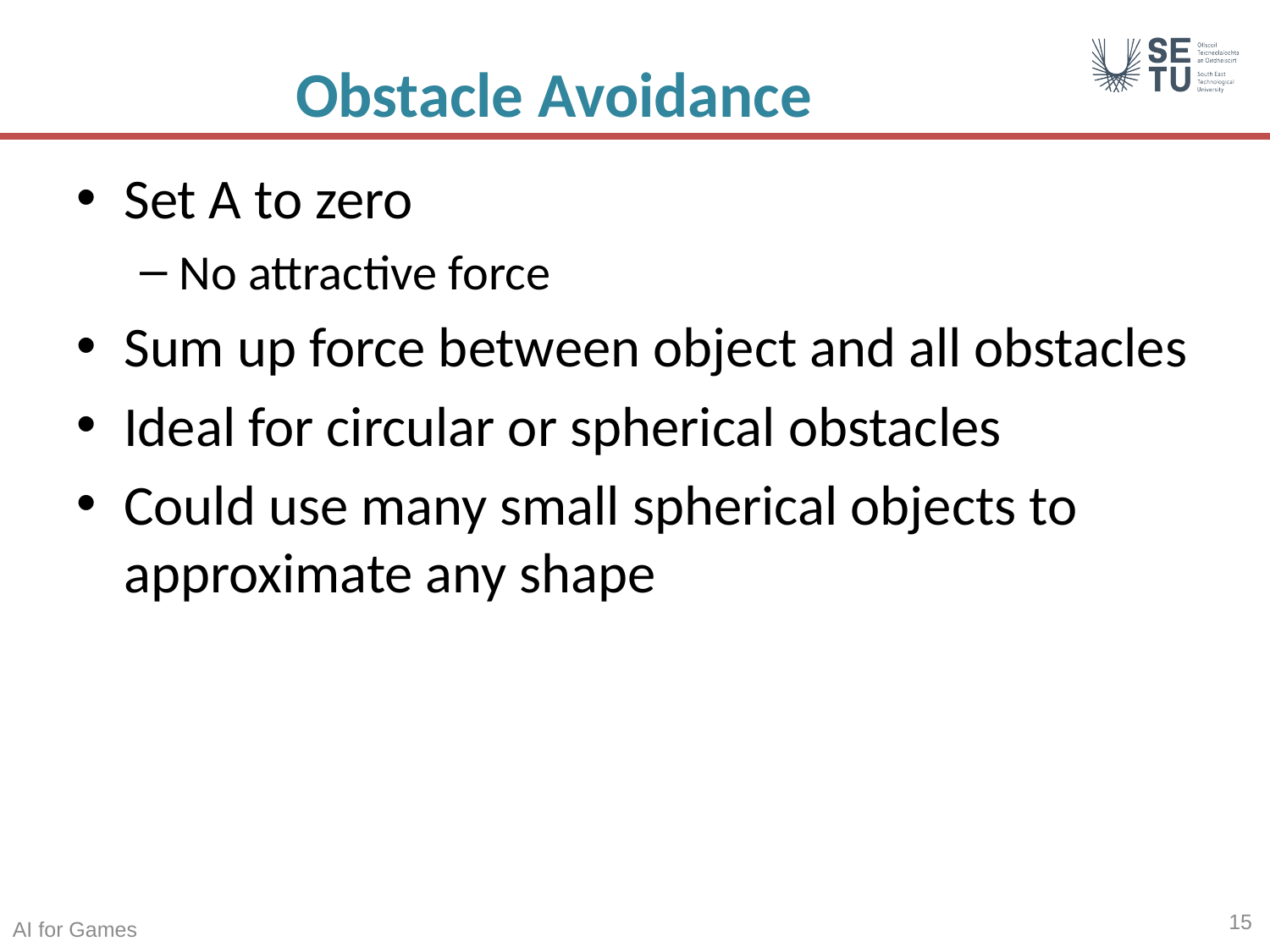

# Obstacle Avoidance
Set A to zero
No attractive force
Sum up force between object and all obstacles
Ideal for circular or spherical obstacles
Could use many small spherical objects to approximate any shape
15